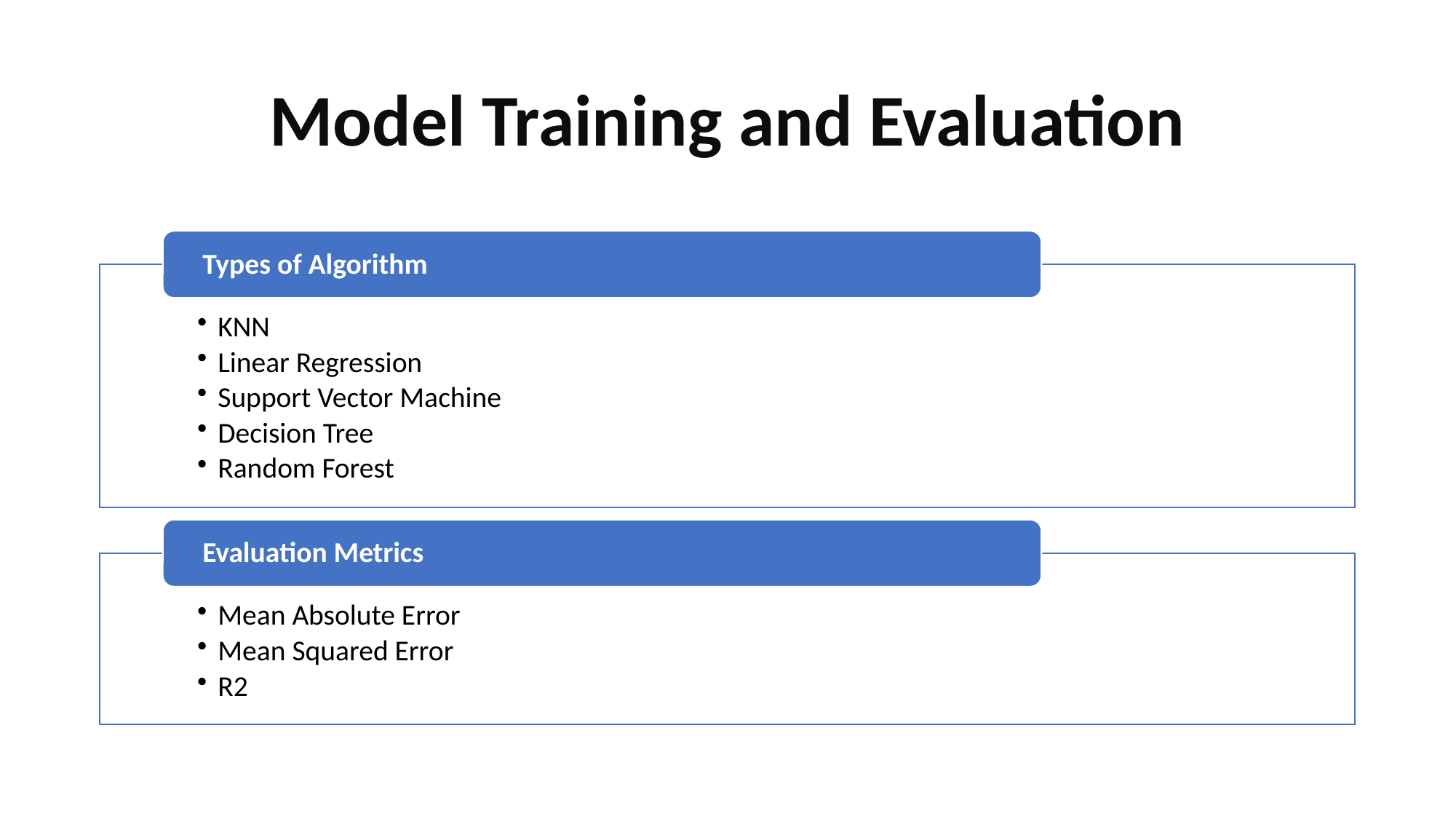

# Model Training and Evaluation
KNN
Linear Regression
Support Vector Machine
Decision Tree
Random Forest
Types of Algorithm
Mean Absolute Error
Mean Squared Error
R2
Evaluation Metrics